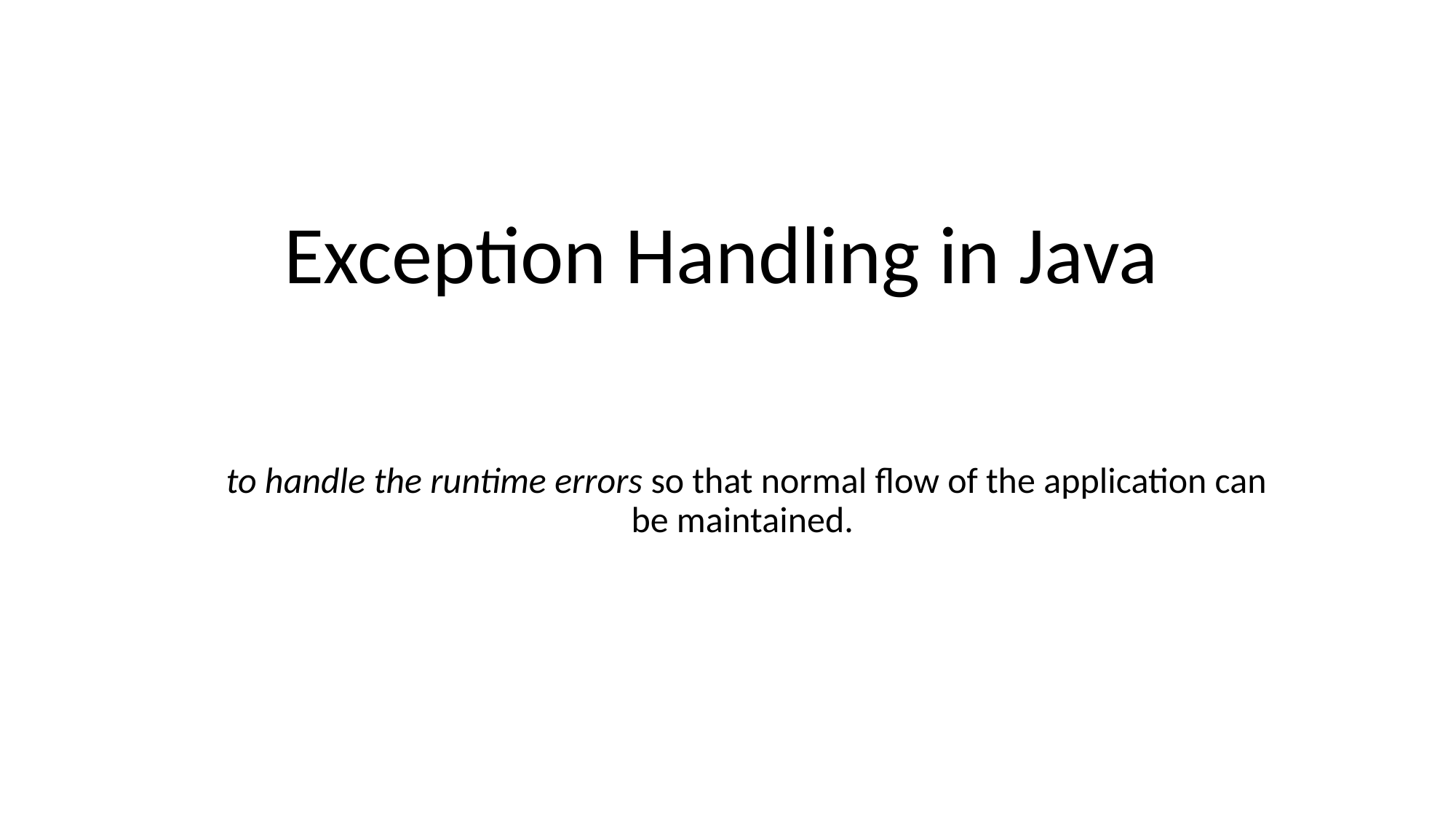

# Exception Handling in Java
 to handle the runtime errors so that normal flow of the application can be maintained.